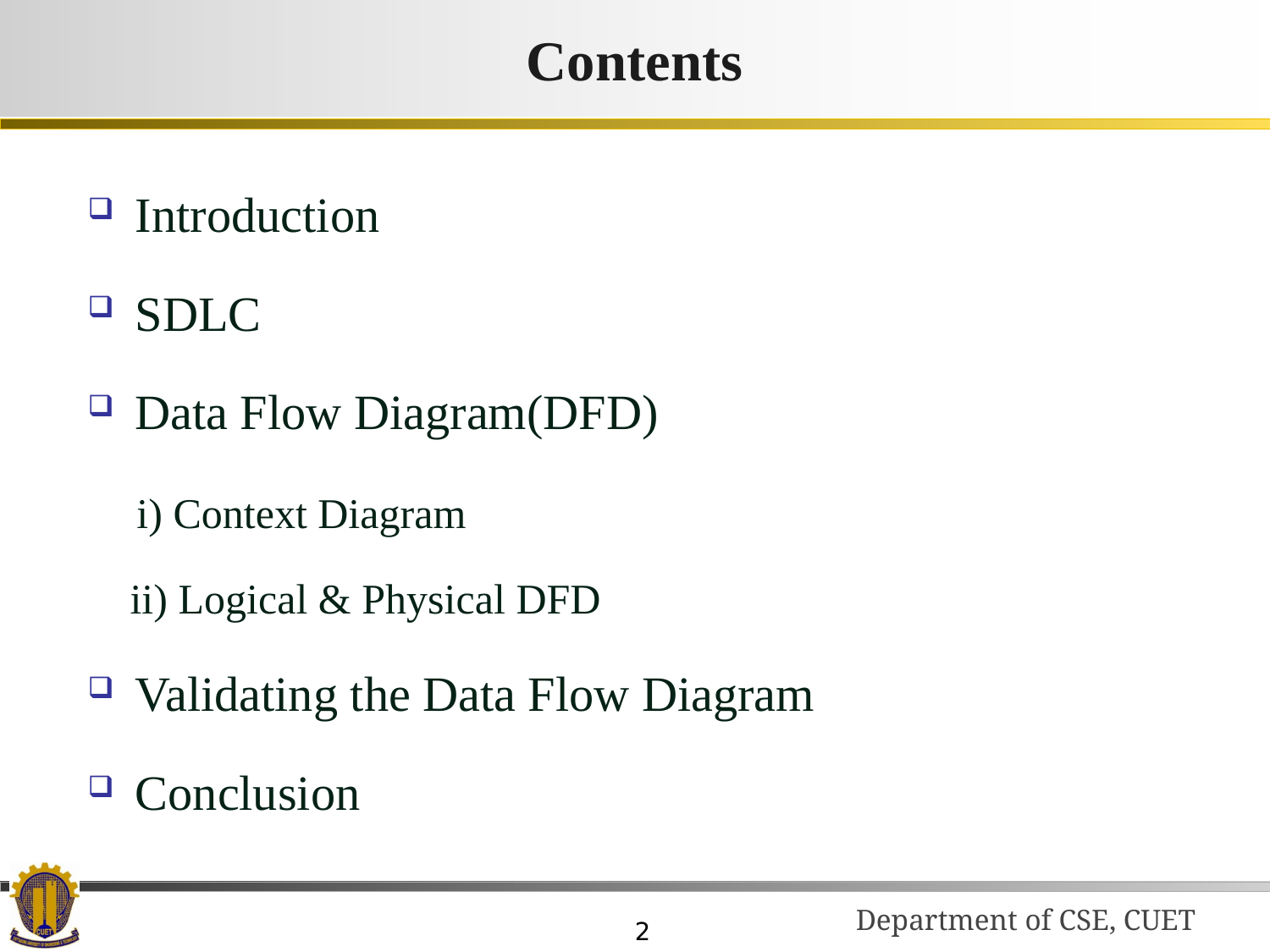

# Contents

Introduction
SDLC
Data Flow Diagram(DFD)
    i) Context Diagram
    ii) Logical & Physical DFD
Validating the Data Flow Diagram
Conclusion